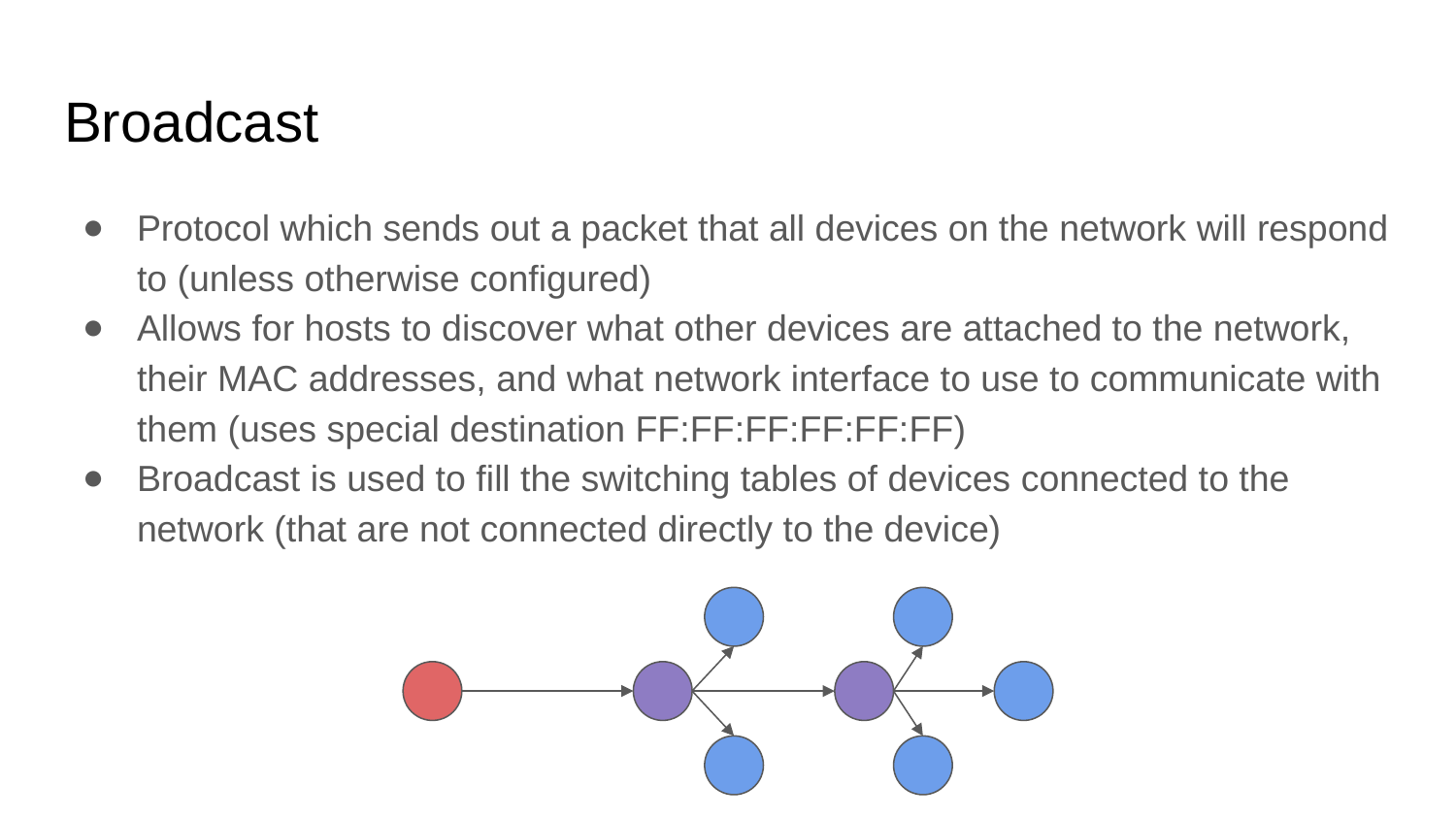

# Broadcast
Protocol which sends out a packet that all devices on the network will respond to (unless otherwise configured)
Allows for hosts to discover what other devices are attached to the network, their MAC addresses, and what network interface to use to communicate with them (uses special destination FF:FF:FF:FF:FF:FF)
Broadcast is used to fill the switching tables of devices connected to the network (that are not connected directly to the device)